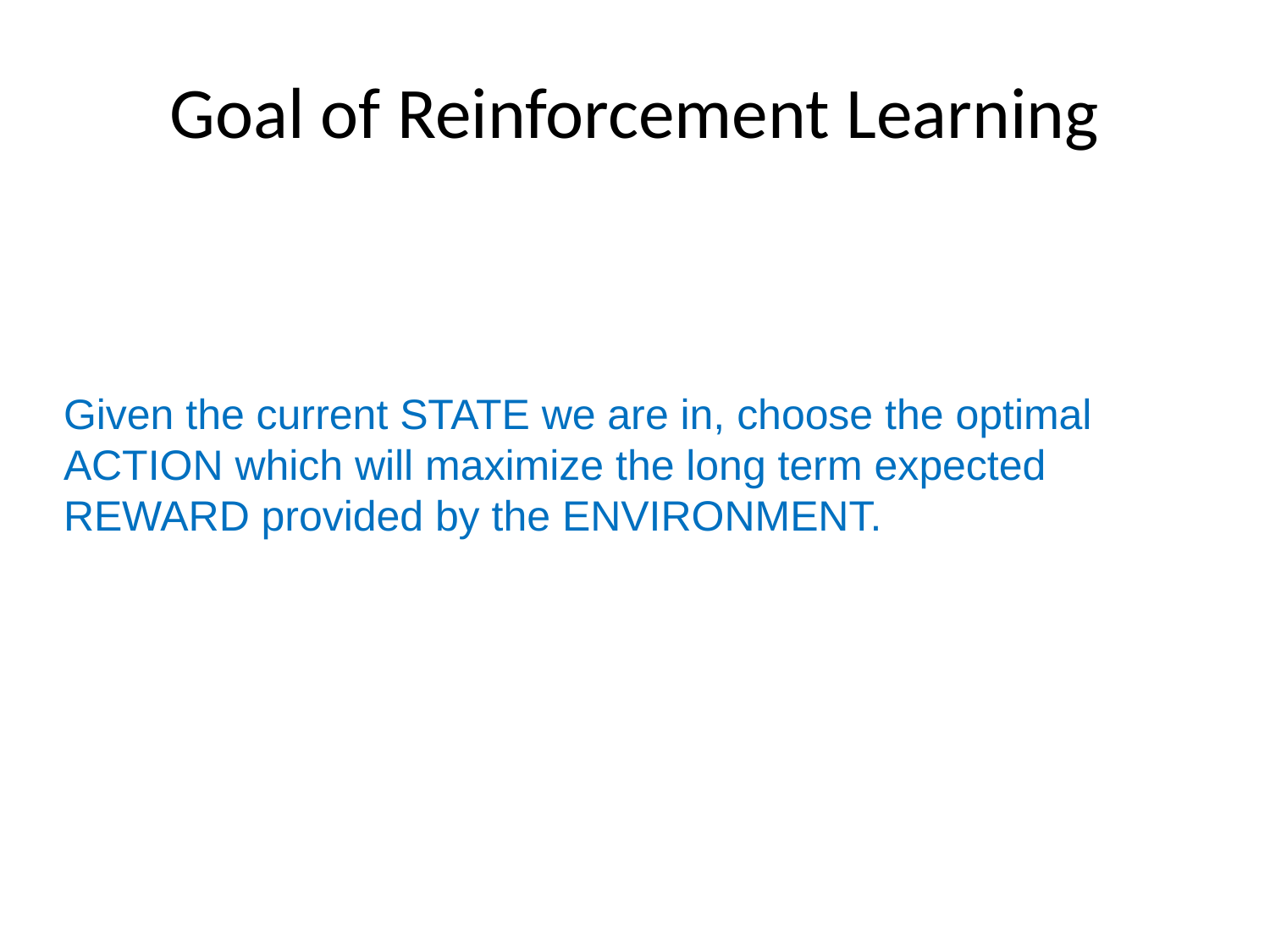

# Goal of Reinforcement Learning
Given the current STATE we are in, choose the optimal ACTION which will maximize the long term expected REWARD provided by the ENVIRONMENT.